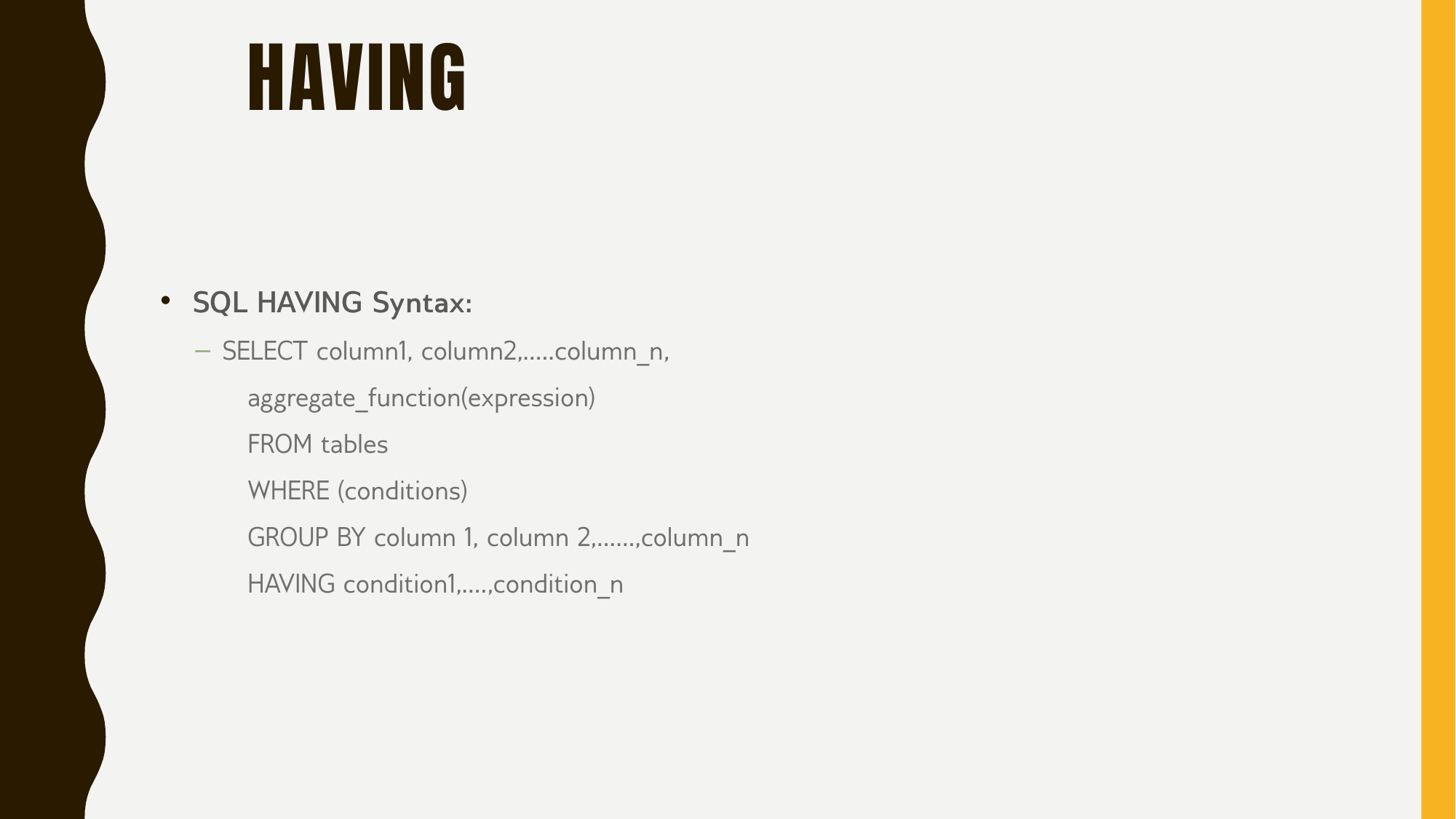

# HAVING
SQL HAVING Syntax:
SELECT column1, column2,…..column_n,
    aggregate_function(expression)
    FROM tables
    WHERE (conditions)
    GROUP BY column 1, column 2,……,column_n
    HAVING condition1,….,condition_n